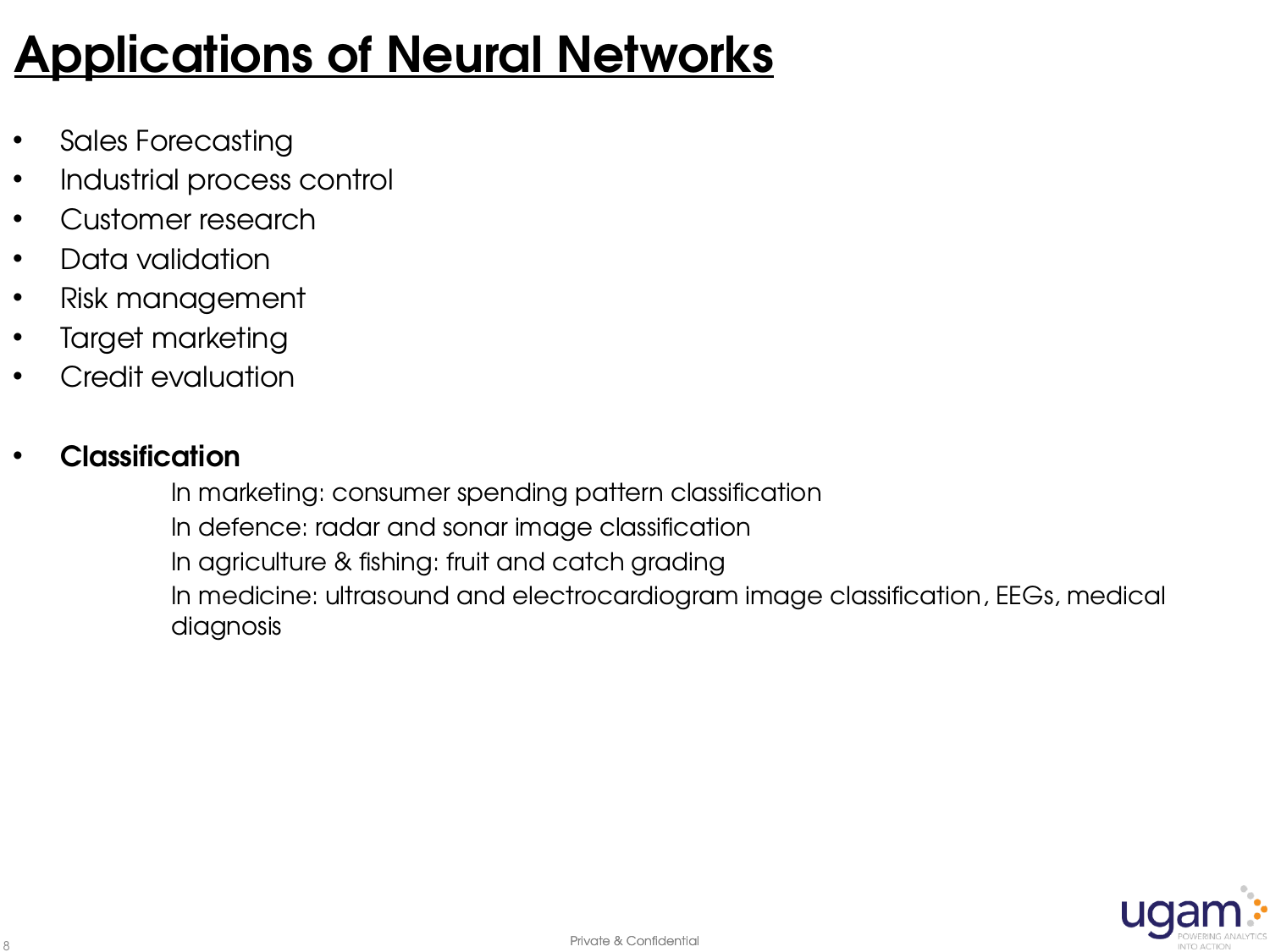

# Applications of Neural Networks
Sales Forecasting
Industrial process control
Customer research
Data validation
Risk management
Target marketing
Credit evaluation

Classification
	In marketing: consumer spending pattern classification
	In defence: radar and sonar image classification
	In agriculture & fishing: fruit and catch grading
	In medicine: ultrasound and electrocardiogram image classification, EEGs, medical diagnosis